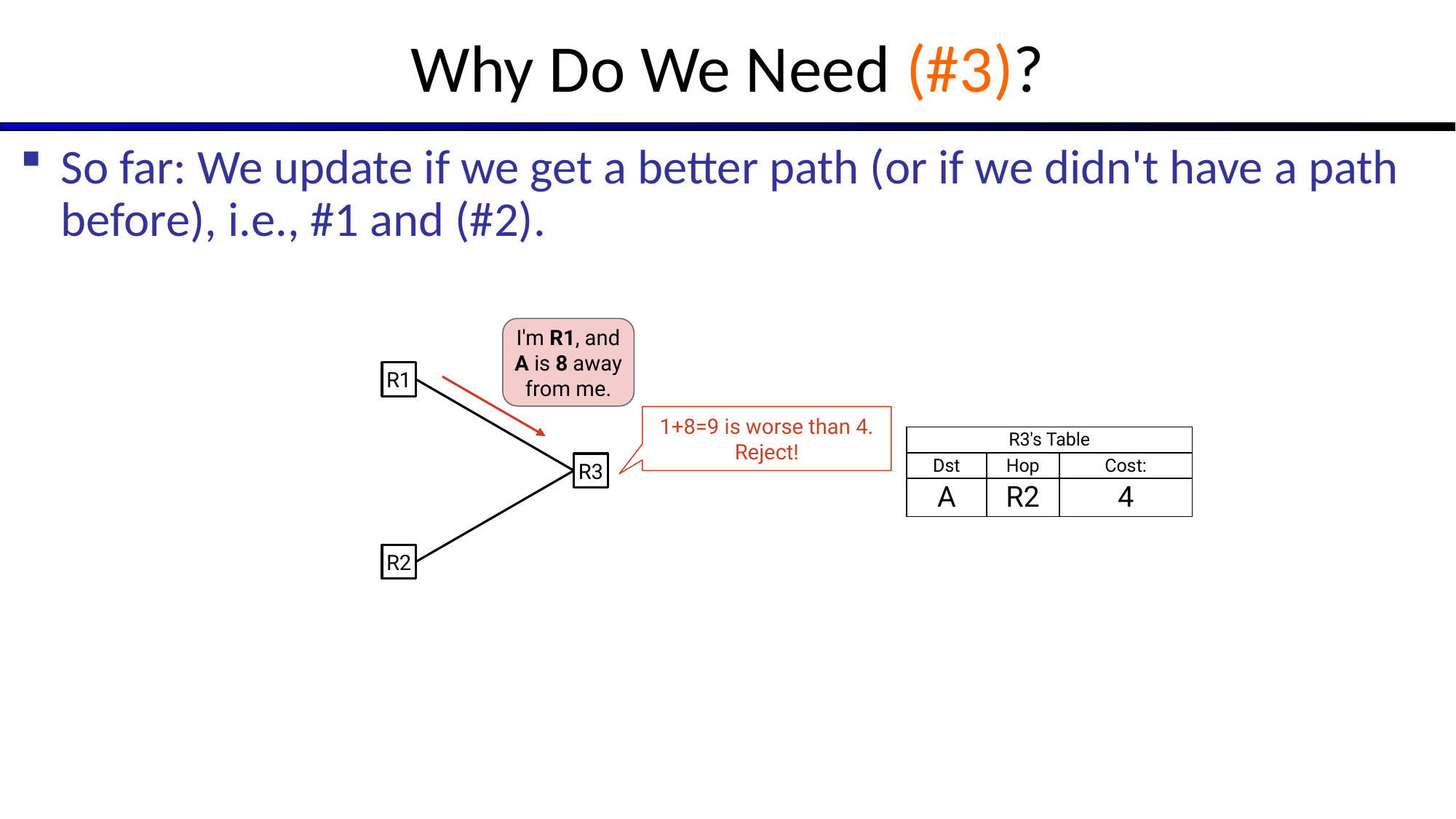

# Why Do We Need (#3)?
So far: We update if we get a better path (or if we didn't have a path before), i.e., #1 and (#2).
I'm R1, and A is 8 away from me.
R1
1+8=9 is worse than 4.
Reject!
| R3's Table |  |  |
| --- | --- | --- |
| Dst | Hop | Cost: |
| A | R2 | 4 |
R3
R2